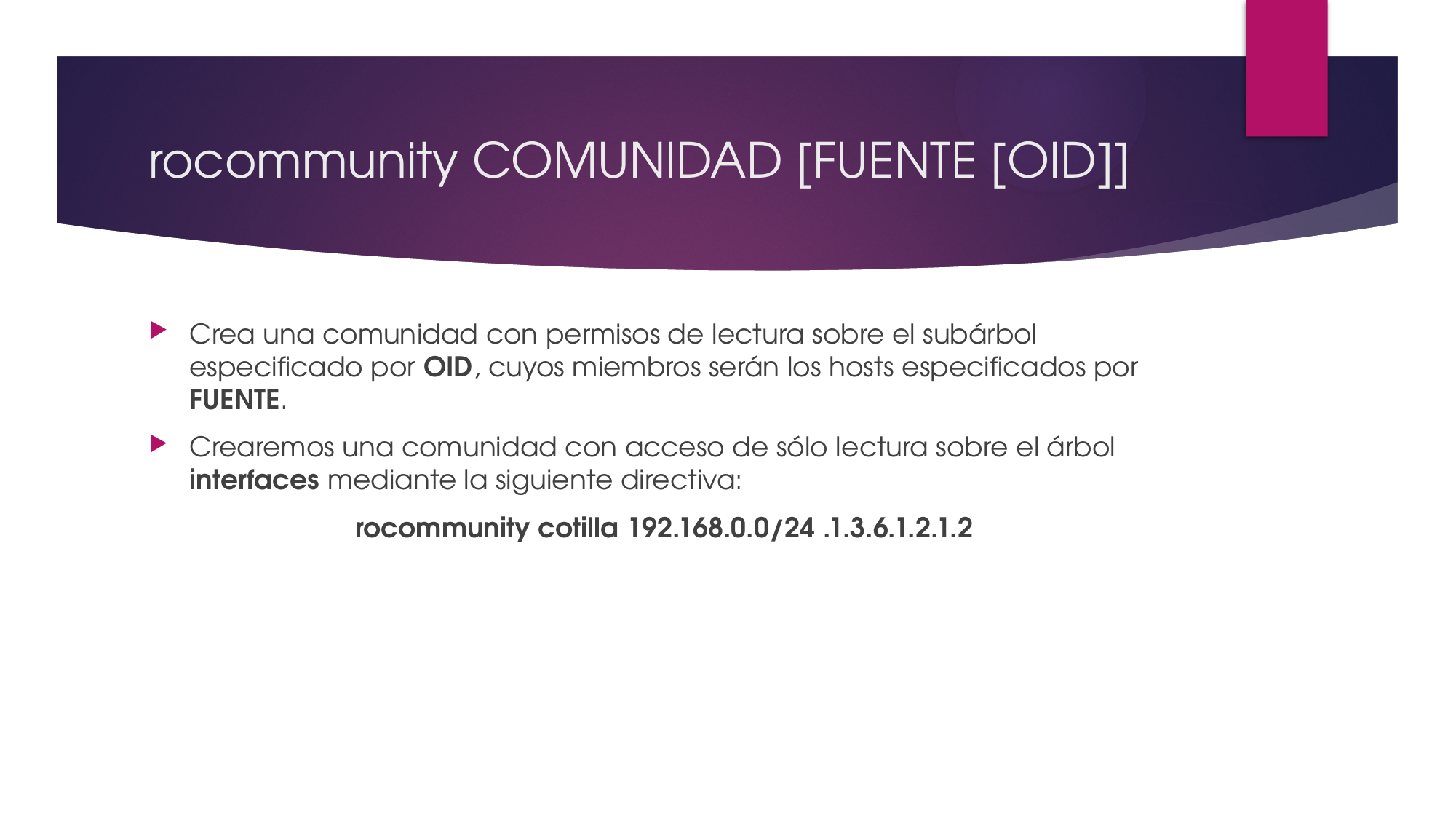

# rocommunity COMUNIDAD [FUENTE [OID]]
Crea una comunidad con permisos de lectura sobre el subárbol especificado por OID, cuyos miembros serán los hosts especificados por FUENTE.
Crearemos una comunidad con acceso de sólo lectura sobre el árbol interfaces mediante la siguiente directiva:
rocommunity cotilla 192.168.0.0/24 .1.3.6.1.2.1.2